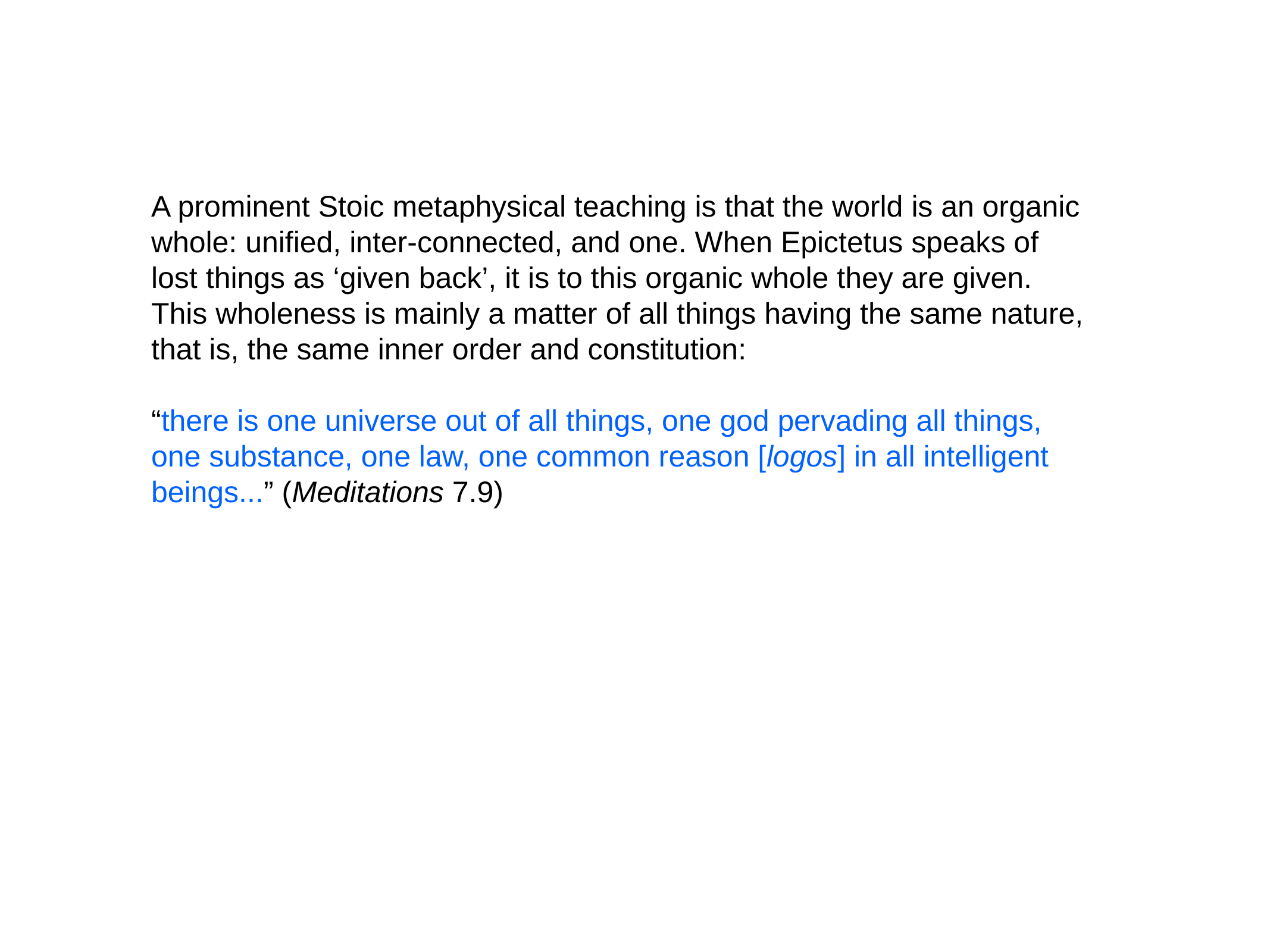

A prominent Stoic metaphysical teaching is that the world is an organic whole: unified, inter-connected, and one. When Epictetus speaks of lost things as ‘given back’, it is to this organic whole they are given. This wholeness is mainly a matter of all things having the same nature, that is, the same inner order and constitution:

“there is one universe out of all things, one god pervading all things, one substance, one law, one common reason [logos] in all intelligent beings...” (Meditations 7.9)